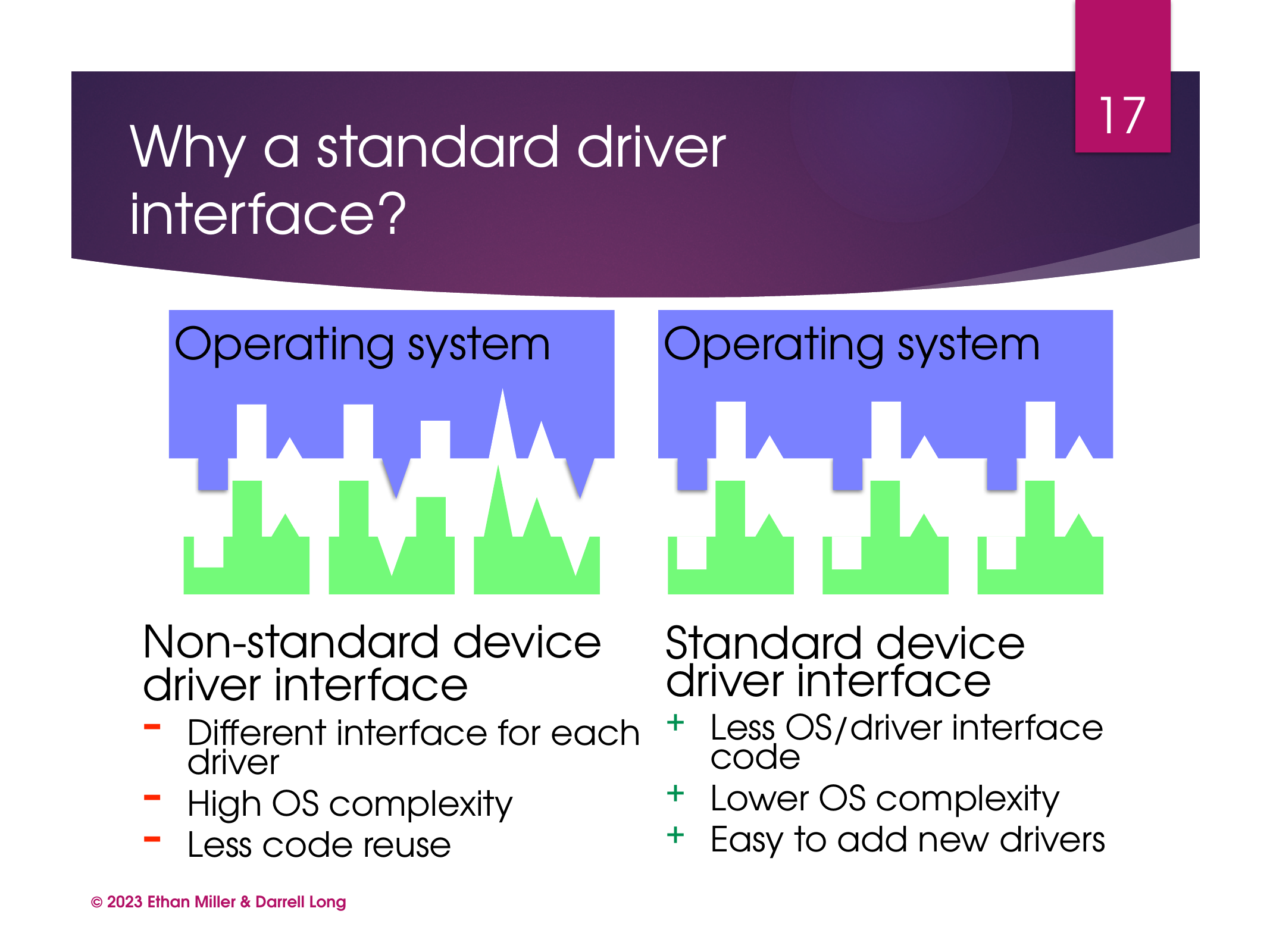

17
# Why a standard driver interface?
Operating system

Operating system

Non-standard device driver interface
Different interface for each driver
High OS complexity
Less code reuse
Standard device driver interface
Less OS/driver interface code
Lower OS complexity
Easy to add new drivers
© 2023 Ethan Miller & Darrell Long